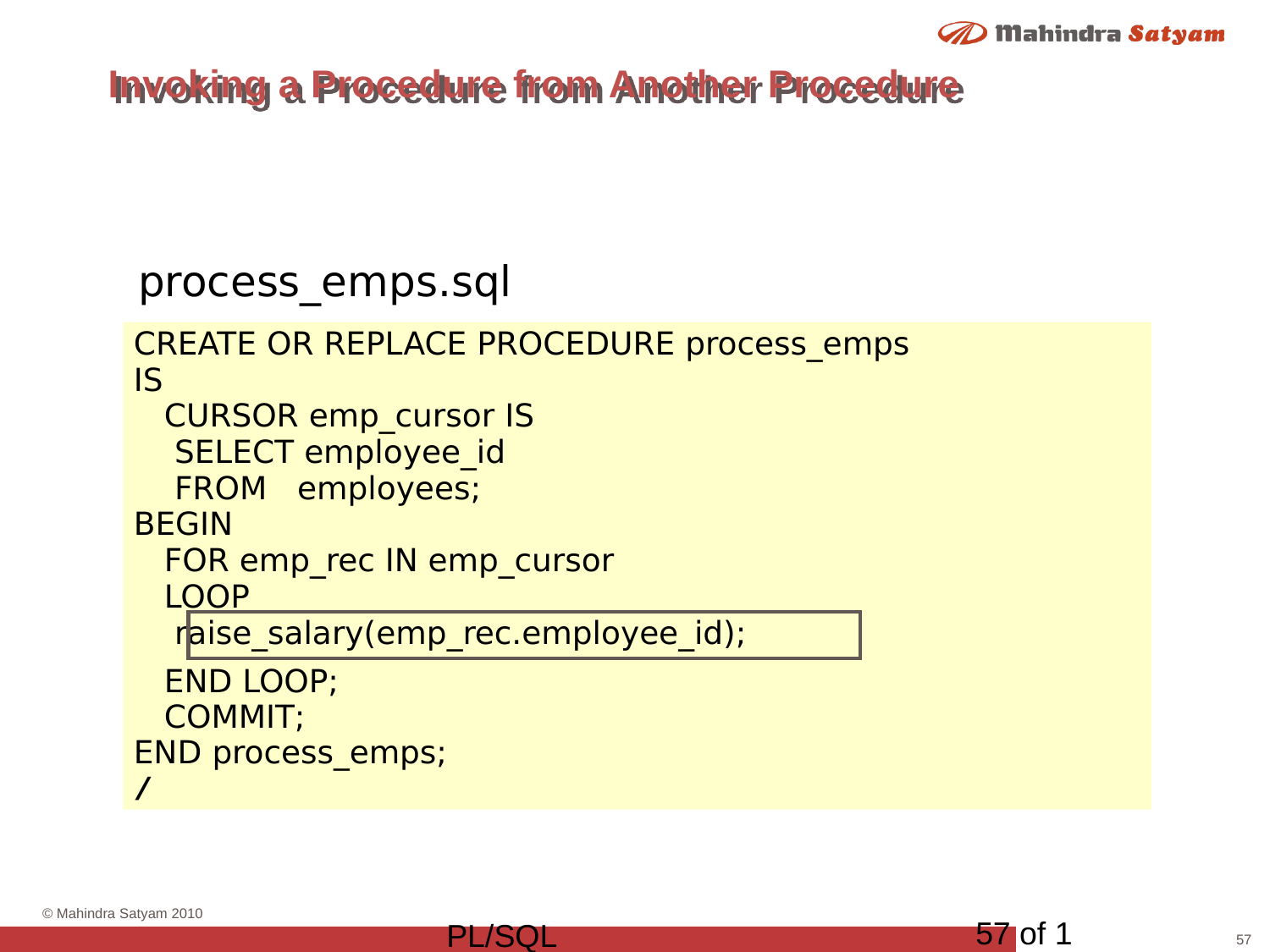

# Invoking a Procedure from Another Procedure
process_emps.sql
CREATE OR REPLACE PROCEDURE process_emps
IS
   CURSOR emp_cursor IS
    SELECT employee_id
    FROM   employees;
BEGIN
   FOR emp_rec IN emp_cursor
   LOOP
    raise_salary(emp_rec.employee_id);
   END LOOP;
   COMMIT;
END process_emps;
/

57 of 1
PL/SQL